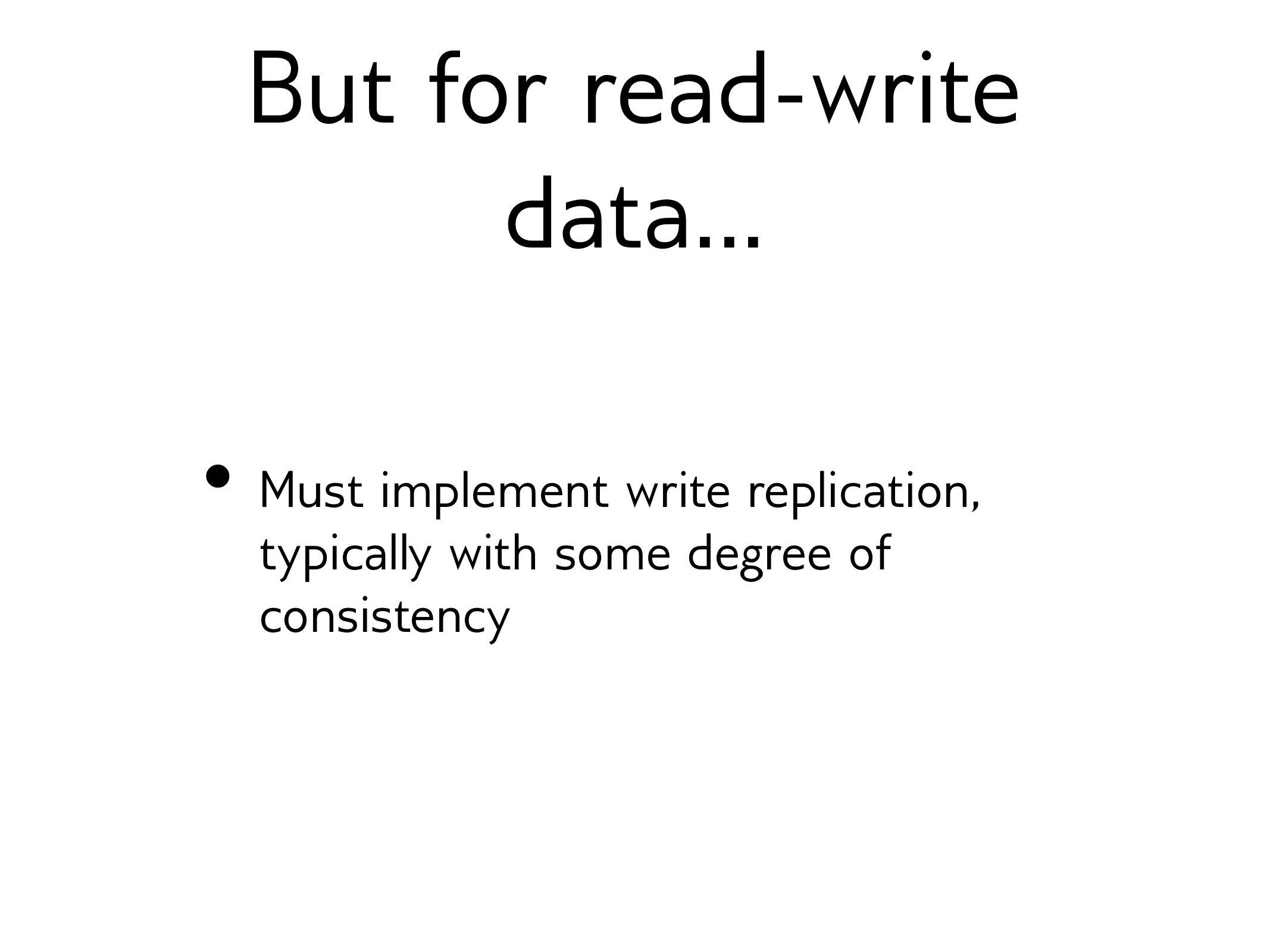

# But for read-write data...
Must implement write replication, typically with some degree of consistency